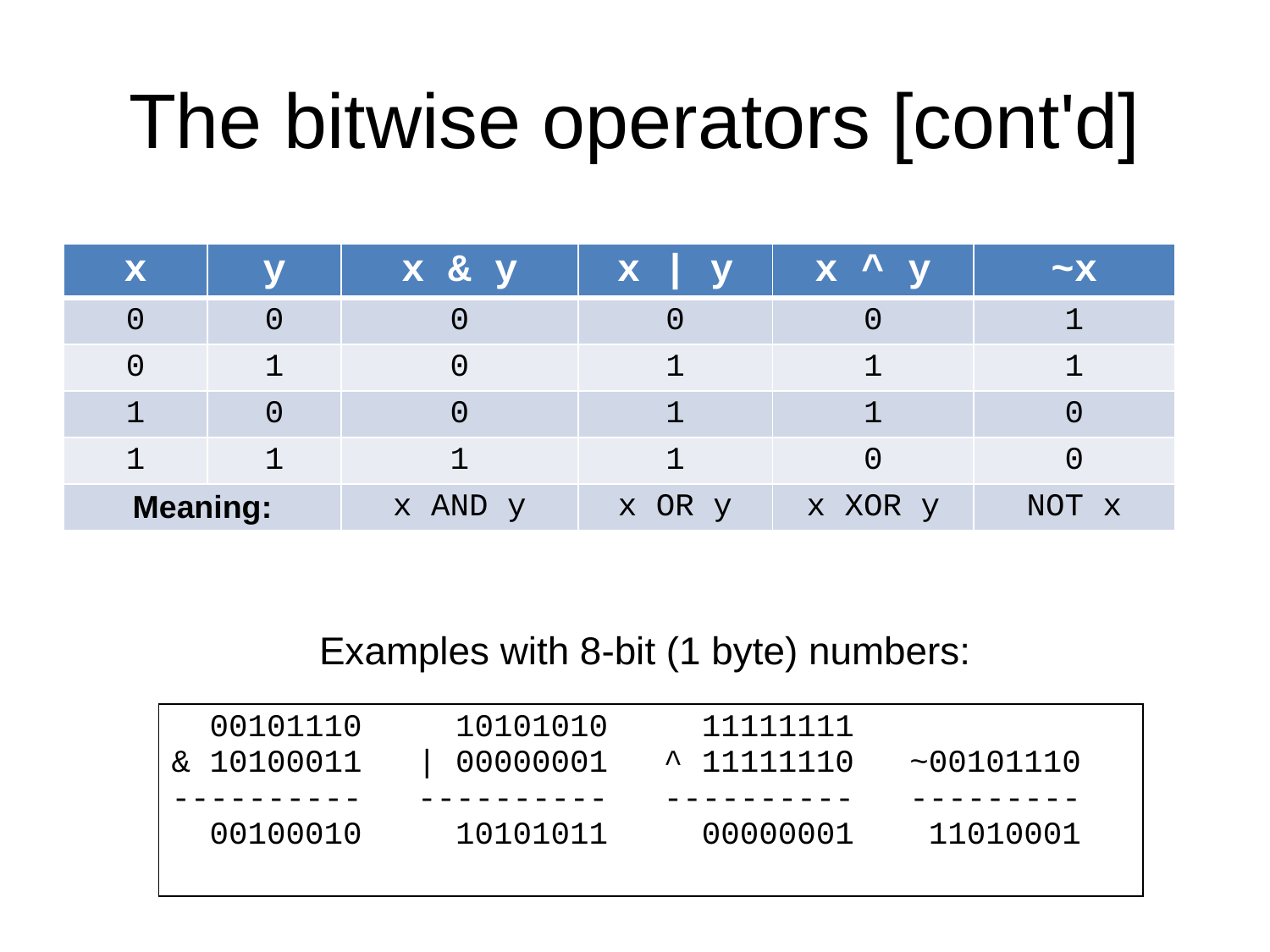

The bitwise operators [cont'd]

| x | y | x & y | x | y | x ^ y | ~x |
| --- | --- | --- | --- | --- | --- |
| 0 | 0 | 0 | 0 | 0 | 1 |
| 0 | 1 | 0 | 1 | 1 | 1 |
| 1 | 0 | 0 | 1 | 1 | 0 |
| 1 | 1 | 1 | 1 | 0 | 0 |
| Meaning: |  | x AND y | x OR y | x XOR y | NOT x |
Examples with 8-bit (1 byte) numbers:
| 00101110 & 10100011 ---------- 00100010 | 10101010 | 00000001 ---------- 10101011 | 11111111 ^ 11111110 ---------- 00000001 | ~00101110 --------- 11010001 |
| --- | --- | --- | --- |
|  |  |  |  |
| --- | --- | --- | --- |